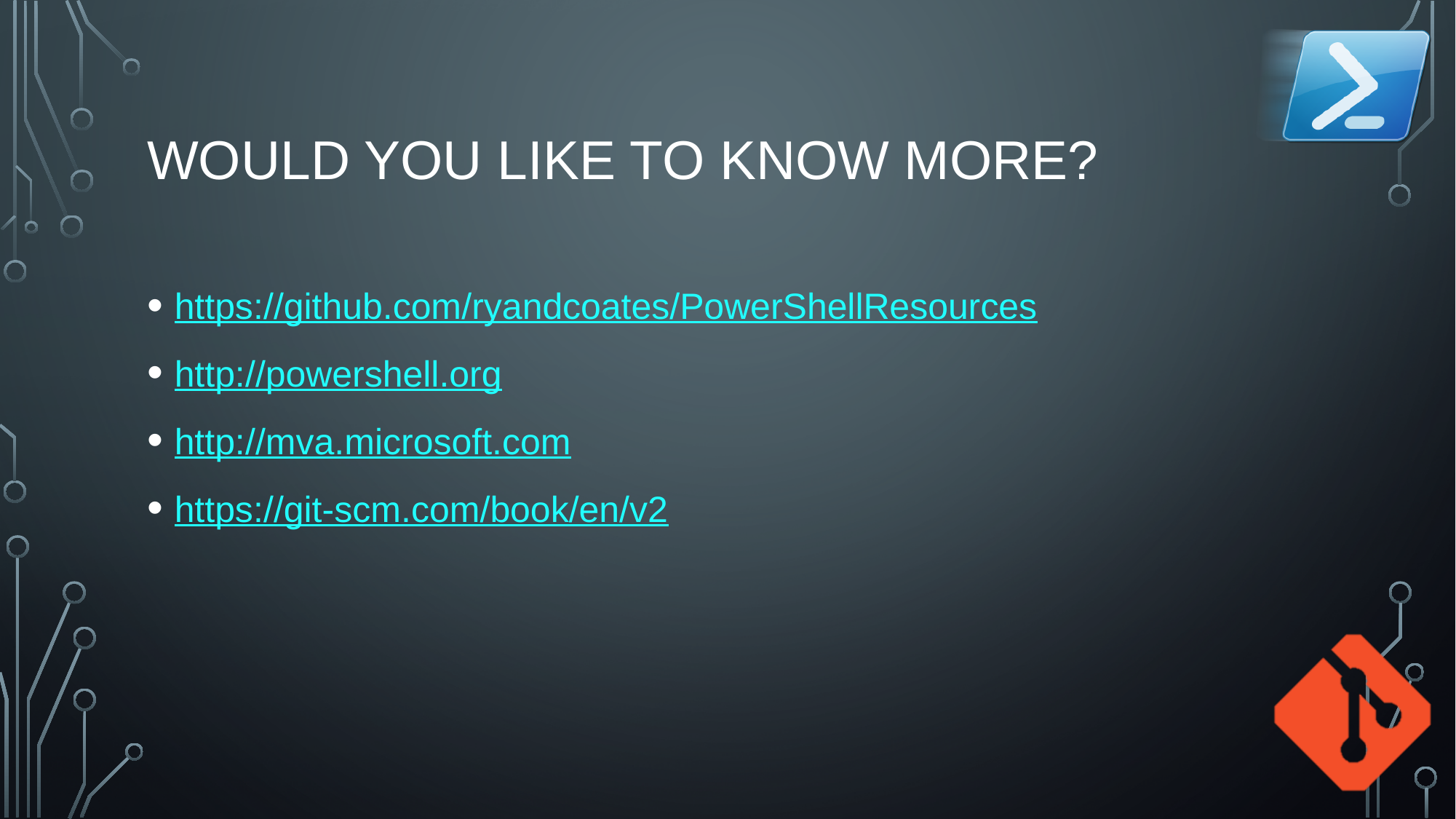

# Would you like to know more?
https://github.com/ryandcoates/PowerShellResources
http://powershell.org
http://mva.microsoft.com
https://git-scm.com/book/en/v2